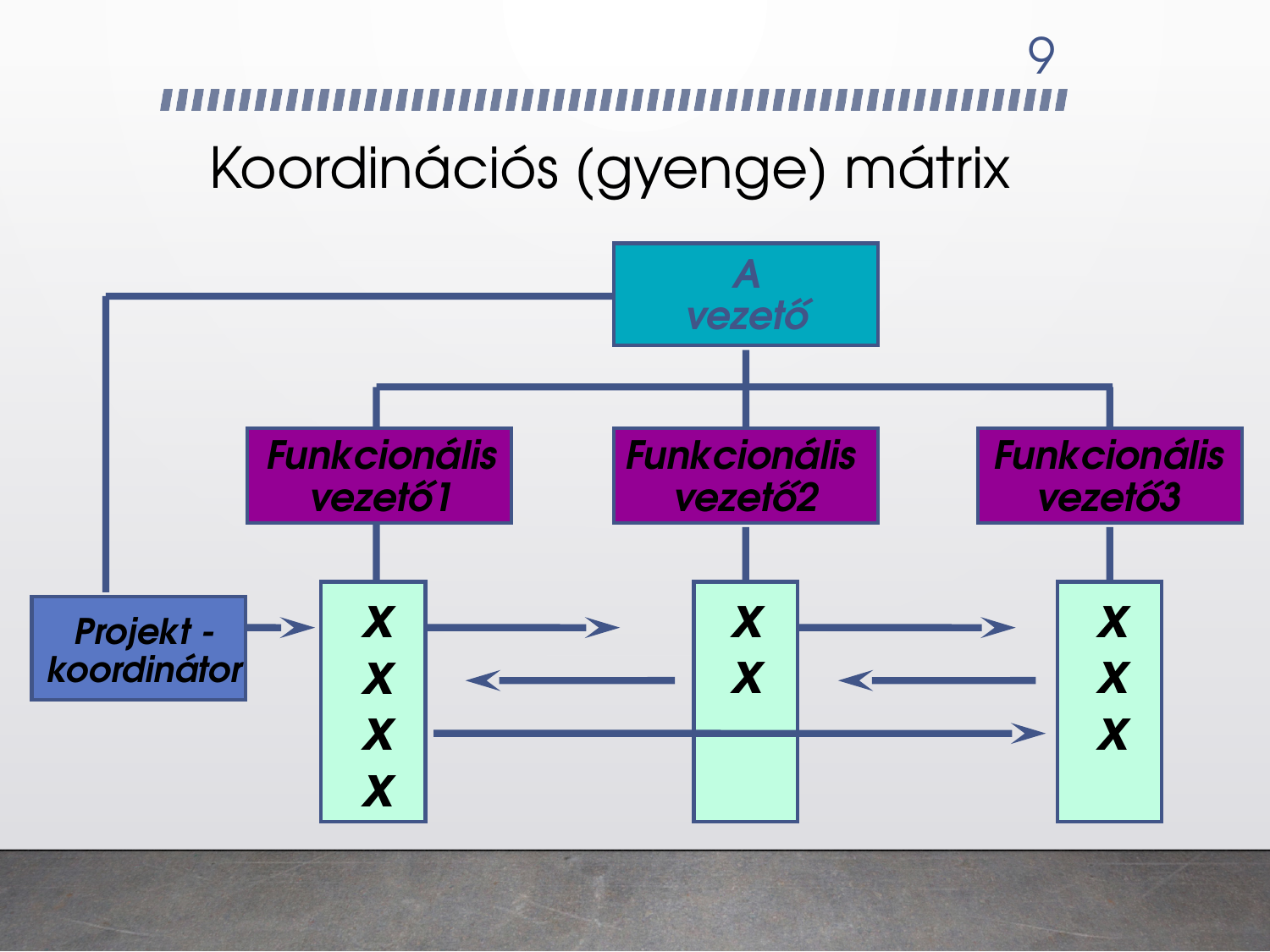

9
# Koordinációs (gyenge) mátrix

A
vezető

Funkcionális
vezető1
Funkcionális
vezető2
Funkcionális
vezető3

x
x

x
x
x

x
x
x
x

Projekt -
koordinátor